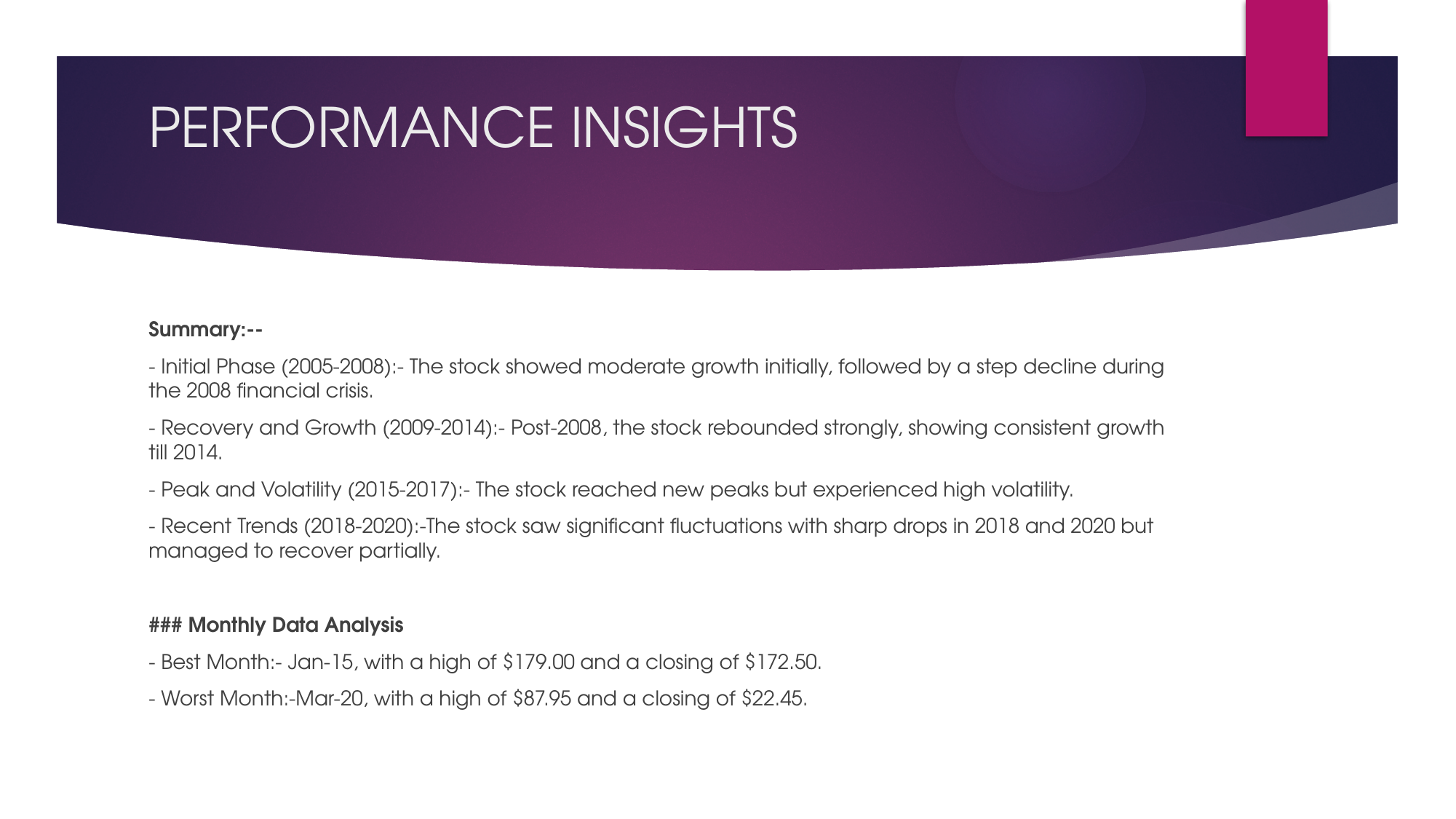

# PERFORMANCE INSIGHTS
Summary:--
- Initial Phase (2005-2008):- The stock showed moderate growth initially, followed by a step decline during the 2008 financial crisis.
- Recovery and Growth (2009-2014):- Post-2008, the stock rebounded strongly, showing consistent growth till 2014.
- Peak and Volatility (2015-2017):- The stock reached new peaks but experienced high volatility.
- Recent Trends (2018-2020):-The stock saw significant fluctuations with sharp drops in 2018 and 2020 but managed to recover partially.

### Monthly Data Analysis
- Best Month:- Jan-15, with a high of $179.00 and a closing of $172.50.
- Worst Month:-Mar-20, with a high of $87.95 and a closing of $22.45.